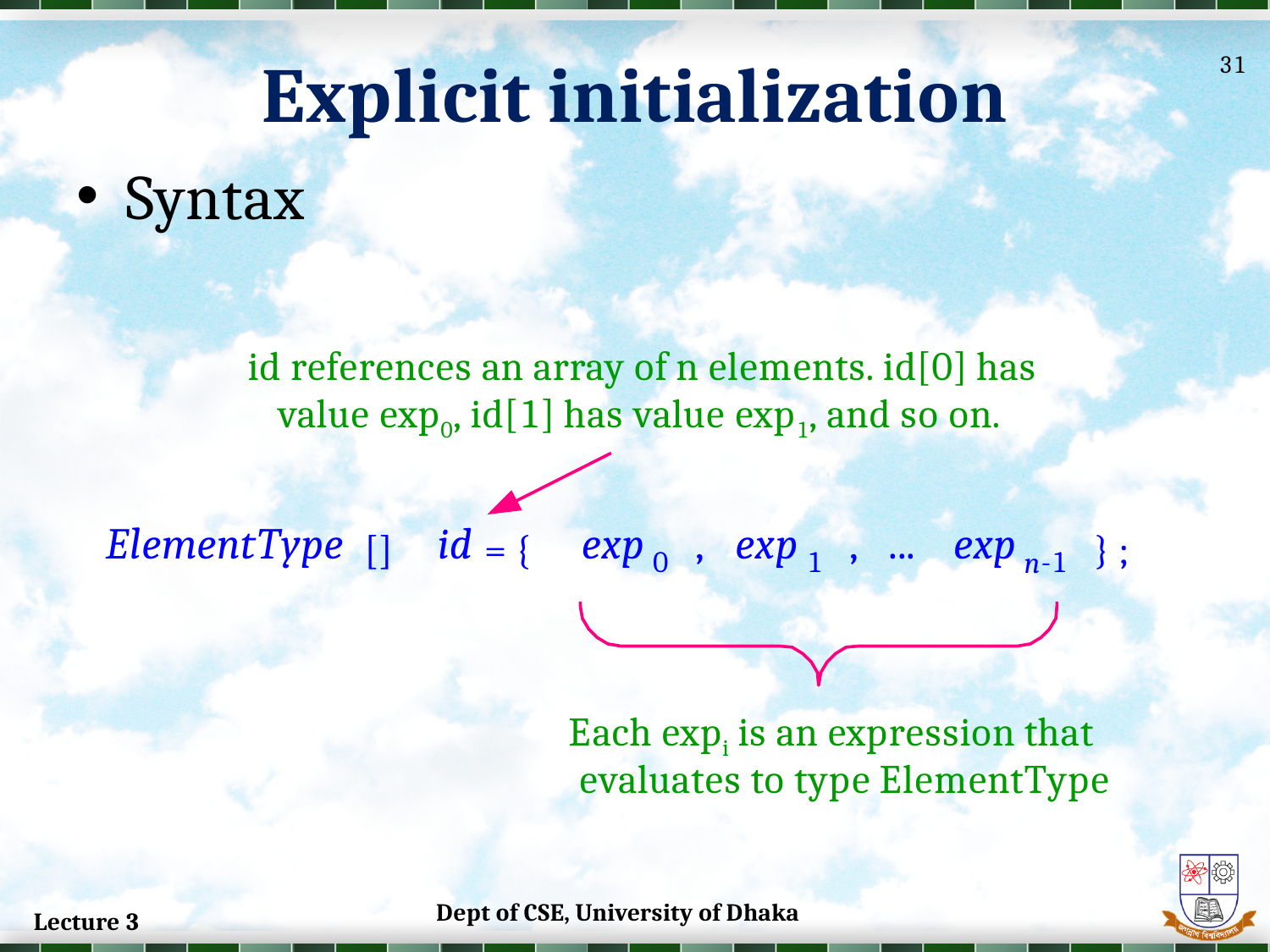

# Explicit initialization
31
Syntax
id references an array of n elements. id[0] has
value exp0, id[1] has value exp1, and so on.

ElementType
id

exp
,
exp
,
...
exp

[]
= {
}
;
0
1
-1
n

Each expi is an expression that

evaluates to type ElementType
Dept of CSE, University of Dhaka